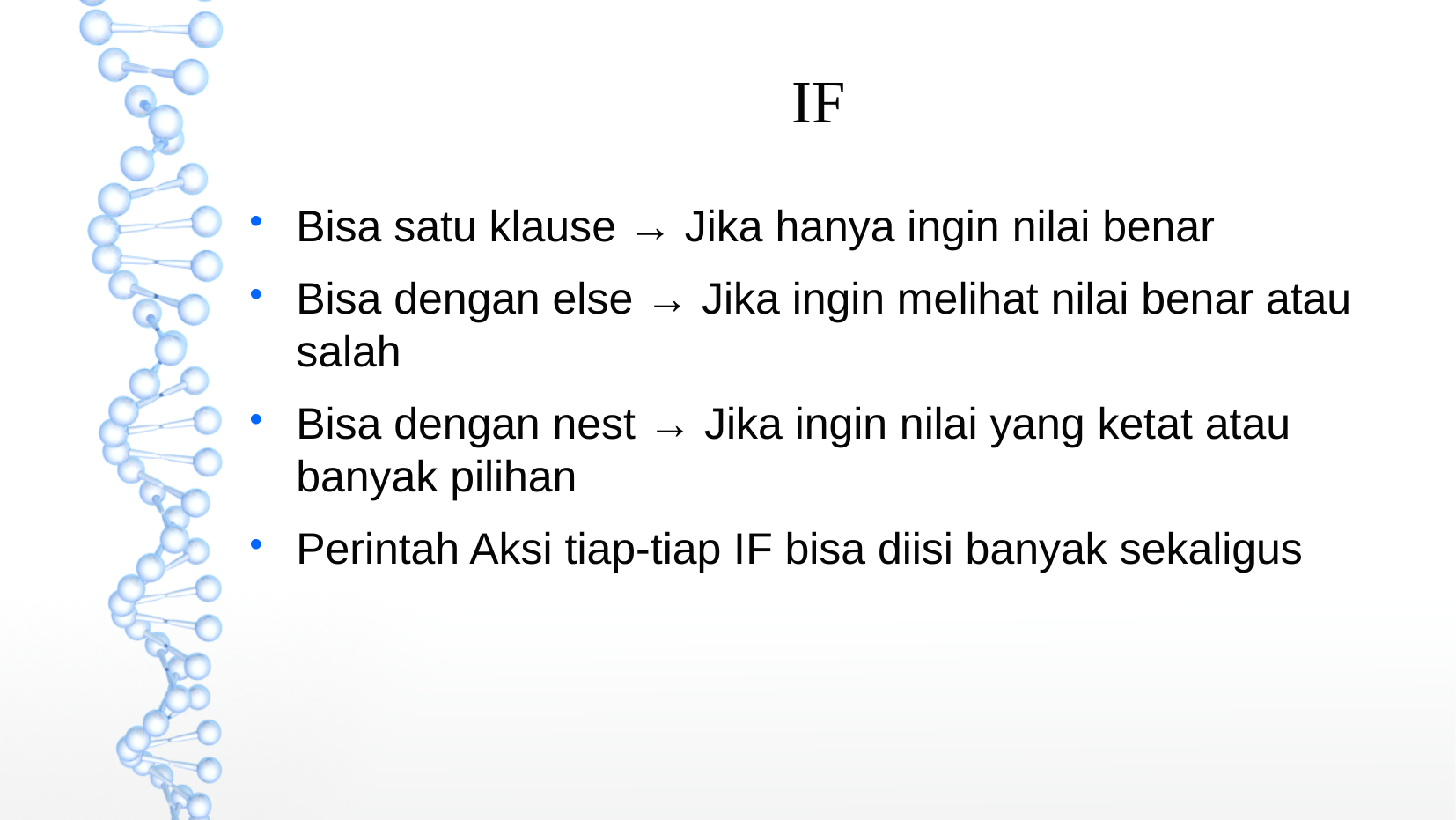

IF
Bisa satu klause → Jika hanya ingin nilai benar
Bisa dengan else → Jika ingin melihat nilai benar atau salah
Bisa dengan nest → Jika ingin nilai yang ketat atau banyak pilihan
Perintah Aksi tiap-tiap IF bisa diisi banyak sekaligus